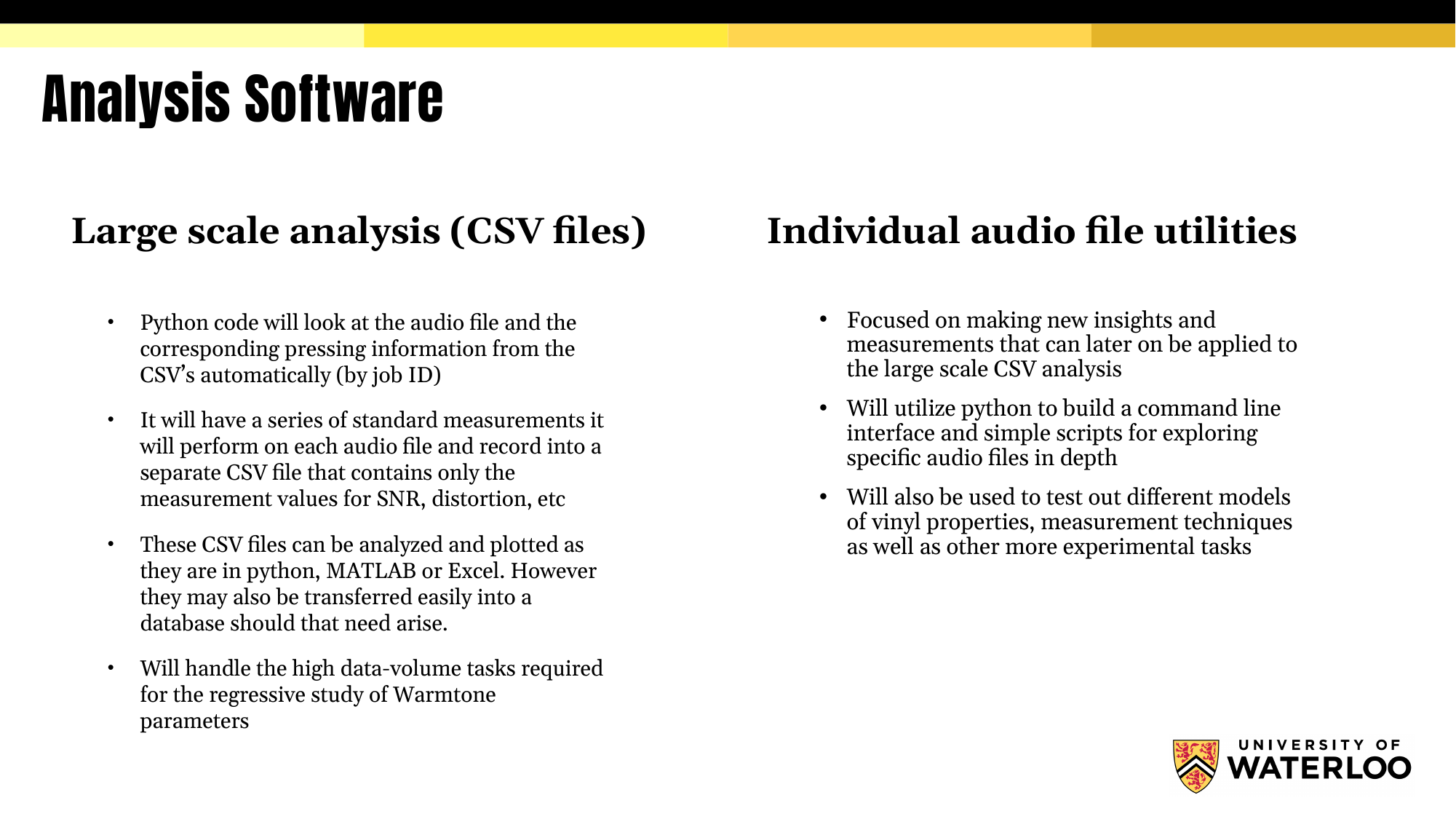

# Analysis Software
Large scale analysis (CSV files)
Individual audio file utilities
Focused on making new insights and measurements that can later on be applied to the large scale CSV analysis
Will utilize python to build a command line interface and simple scripts for exploring specific audio files in depth
Will also be used to test out different models of vinyl properties, measurement techniques as well as other more experimental tasks
Python code will look at the audio file and the corresponding pressing information from the CSV’s automatically (by job ID)
It will have a series of standard measurements it will perform on each audio file and record into a separate CSV file that contains only the measurement values for SNR, distortion, etc
These CSV files can be analyzed and plotted as they are in python, MATLAB or Excel. However they may also be transferred easily into a database should that need arise.
Will handle the high data-volume tasks required for the regressive study of Warmtone parameters